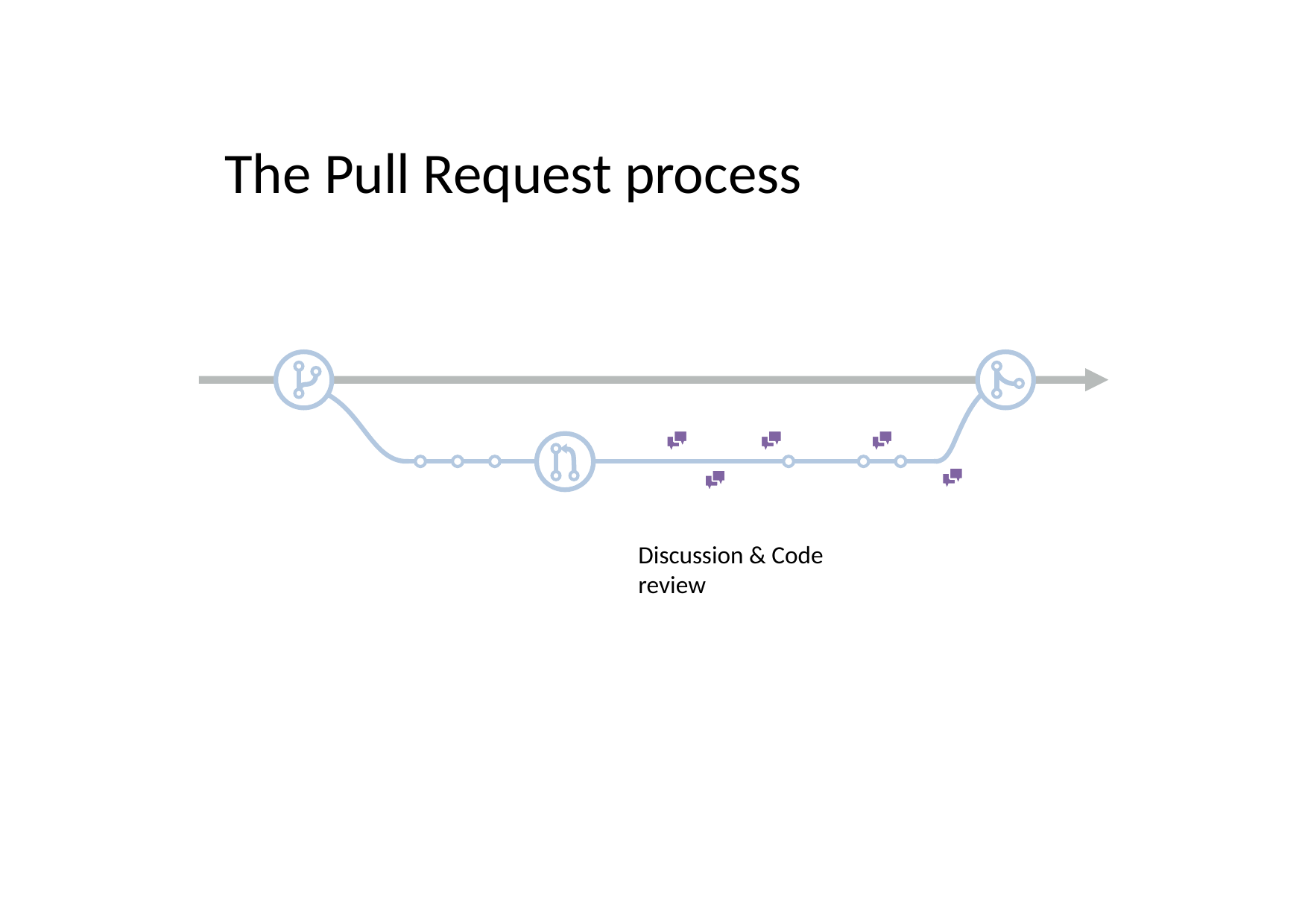

The Pull Request process

Discussion & Code review